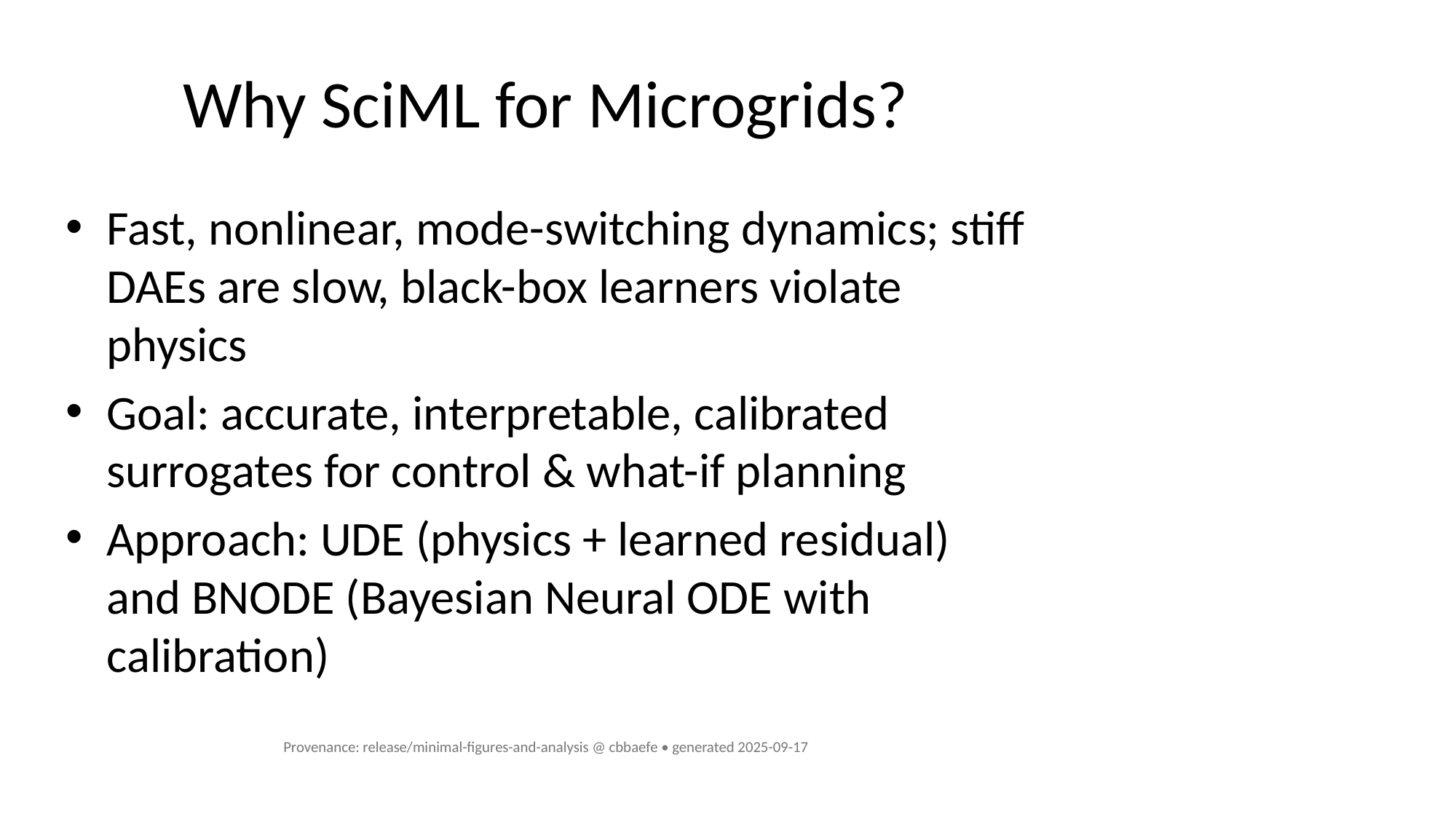

# Why SciML for Microgrids?
Fast, nonlinear, mode-switching dynamics; stiff DAEs are slow, black-box learners violate physics
Goal: accurate, interpretable, calibrated surrogates for control & what-if planning
Approach: UDE (physics + learned residual) and BNODE (Bayesian Neural ODE with calibration)
Provenance: release/minimal-figures-and-analysis @ cbbaefe • generated 2025-09-17